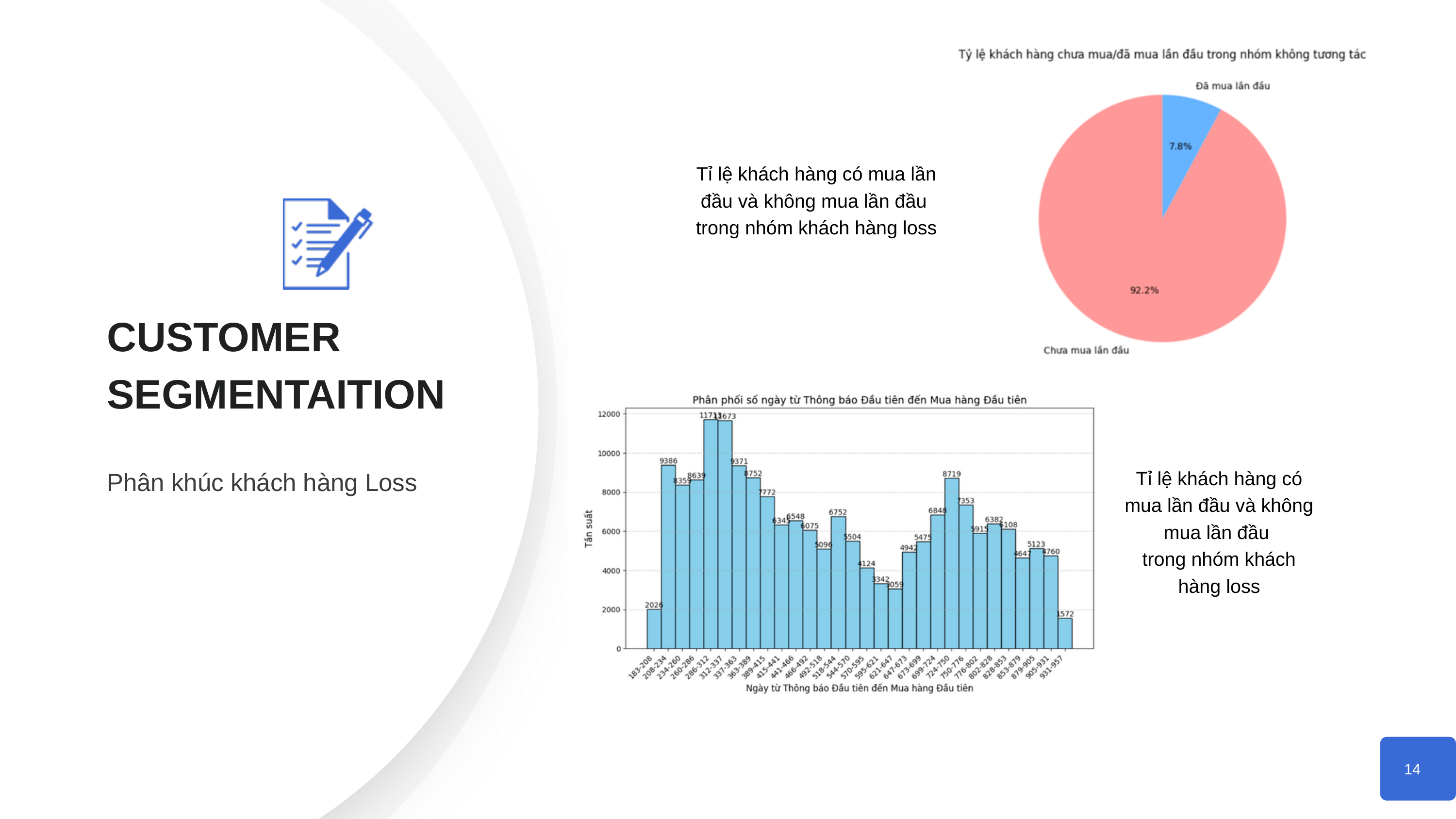

Tỉ lệ khách hàng có mua lần đầu và không mua lần đầu
trong nhóm khách hàng loss

CUSTOMER SEGMENTAITION

Phân khúc khách hàng Loss
Tỉ lệ khách hàng có mua lần đầu và không mua lần đầu
trong nhóm khách hàng loss

14